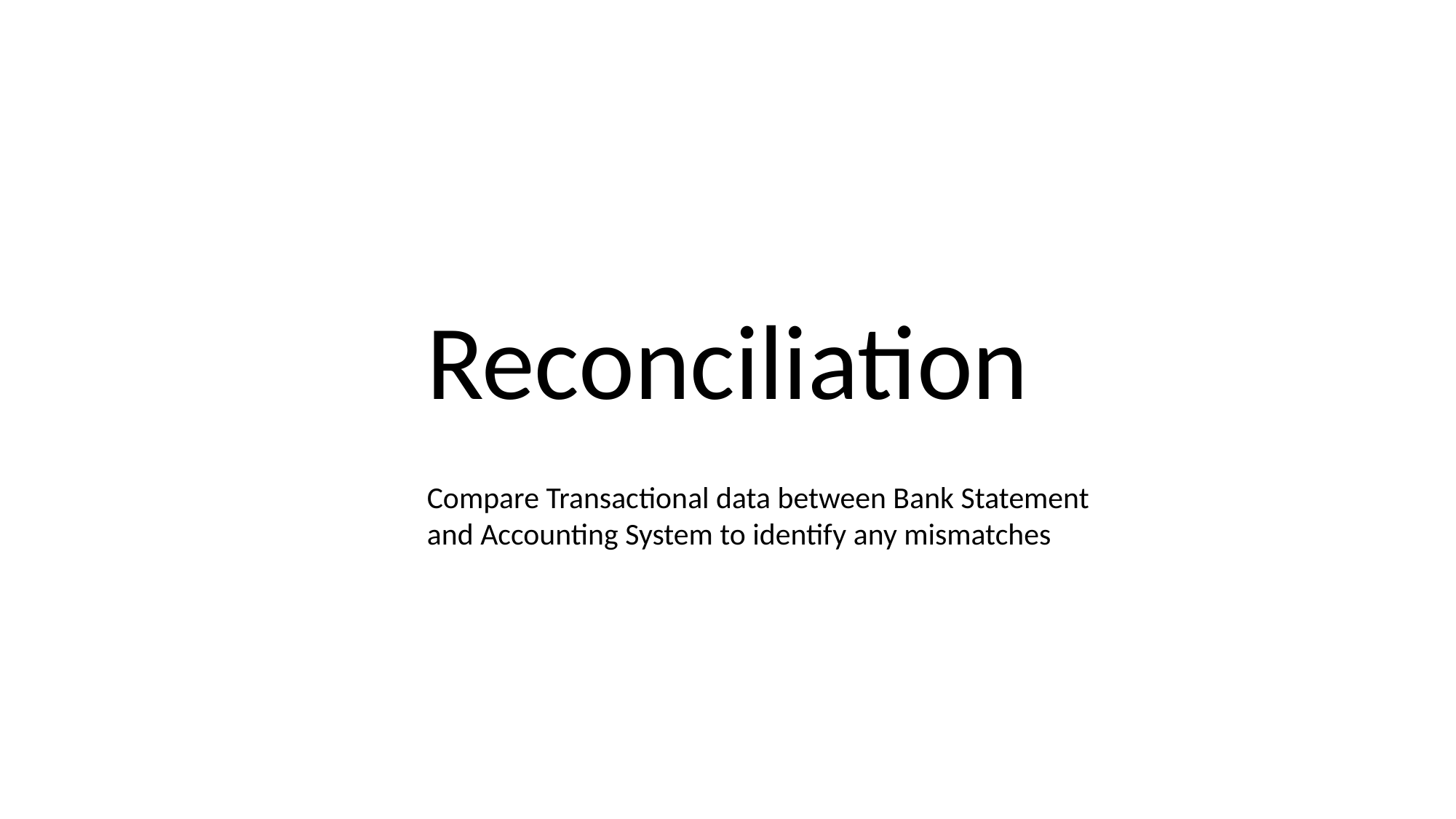

# Reconciliation
Compare Transactional data between Bank Statement and Accounting System to identify any mismatches